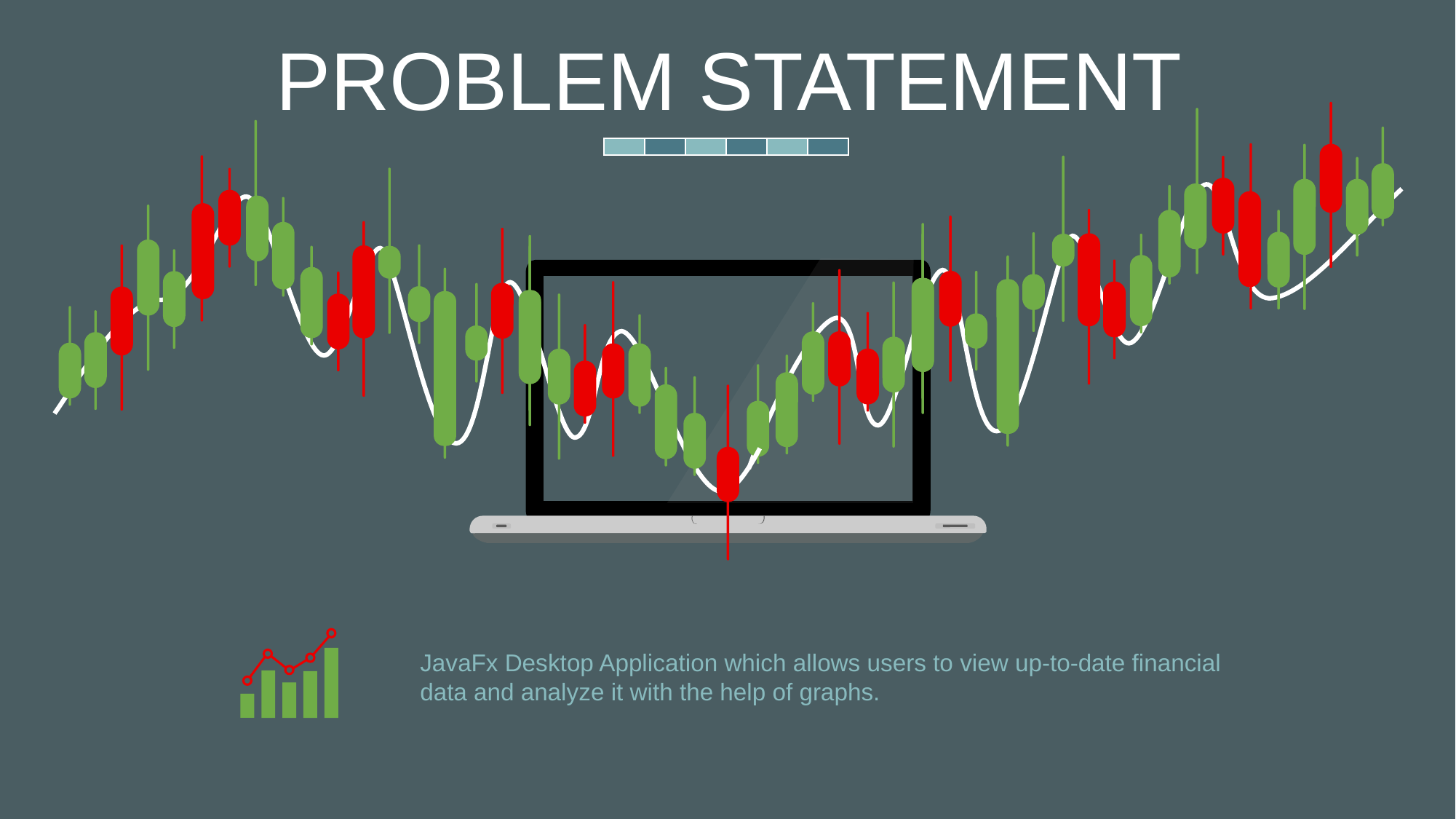

PROBLEM STATEMENT

JavaFx Desktop Application which allows users to view up-to-date financial data and analyze it with the help of graphs.